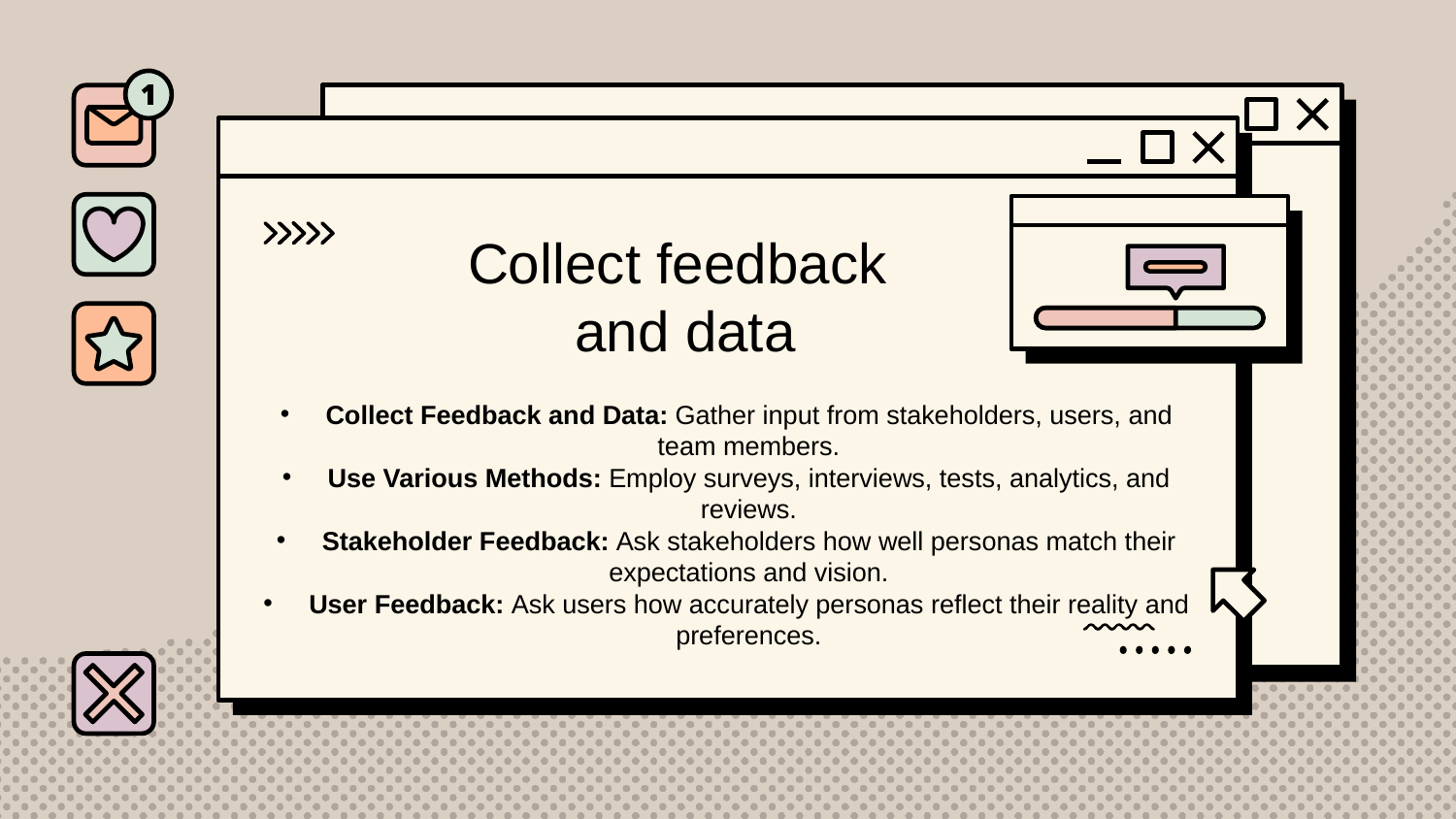

# Collect feedback and data

Collect Feedback and Data: Gather input from stakeholders, users, and team members.
Use Various Methods: Employ surveys, interviews, tests, analytics, and reviews.
Stakeholder Feedback: Ask stakeholders how well personas match their expectations and vision.
User Feedback: Ask users how accurately personas reflect their reality and preferences.